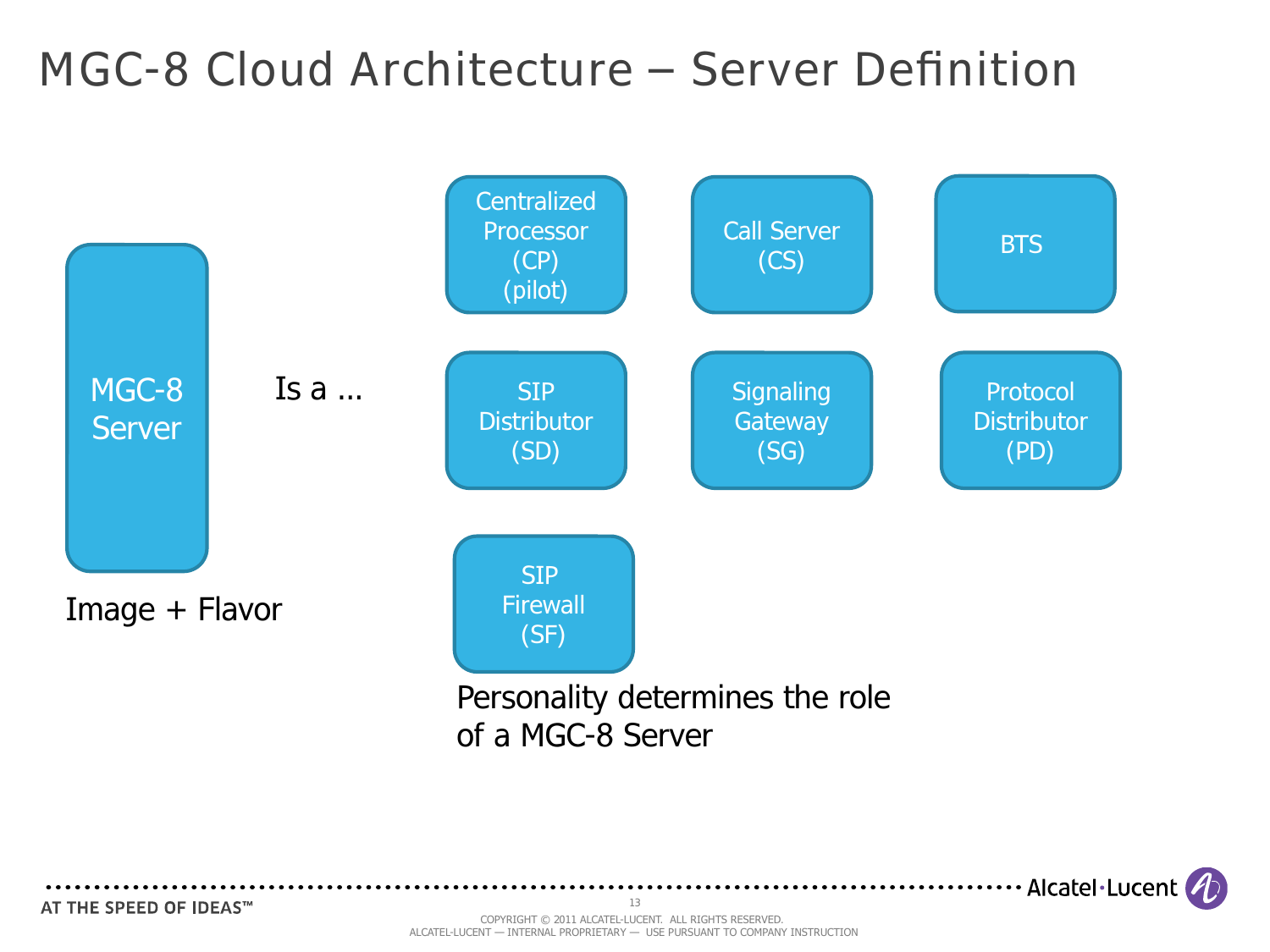

# MGC-8 Cloud Architecture – Server Definition
BTS
Centralized Processor (CP)
(pilot)
Call Server (CS)
MGC-8 Server
Is a …
Protocol Distributor (PD)
SIP Distributor (SD)
Signaling Gateway (SG)
SIP
Firewall
(SF)
Image + Flavor
Personality determines the role
of a MGC-8 Server